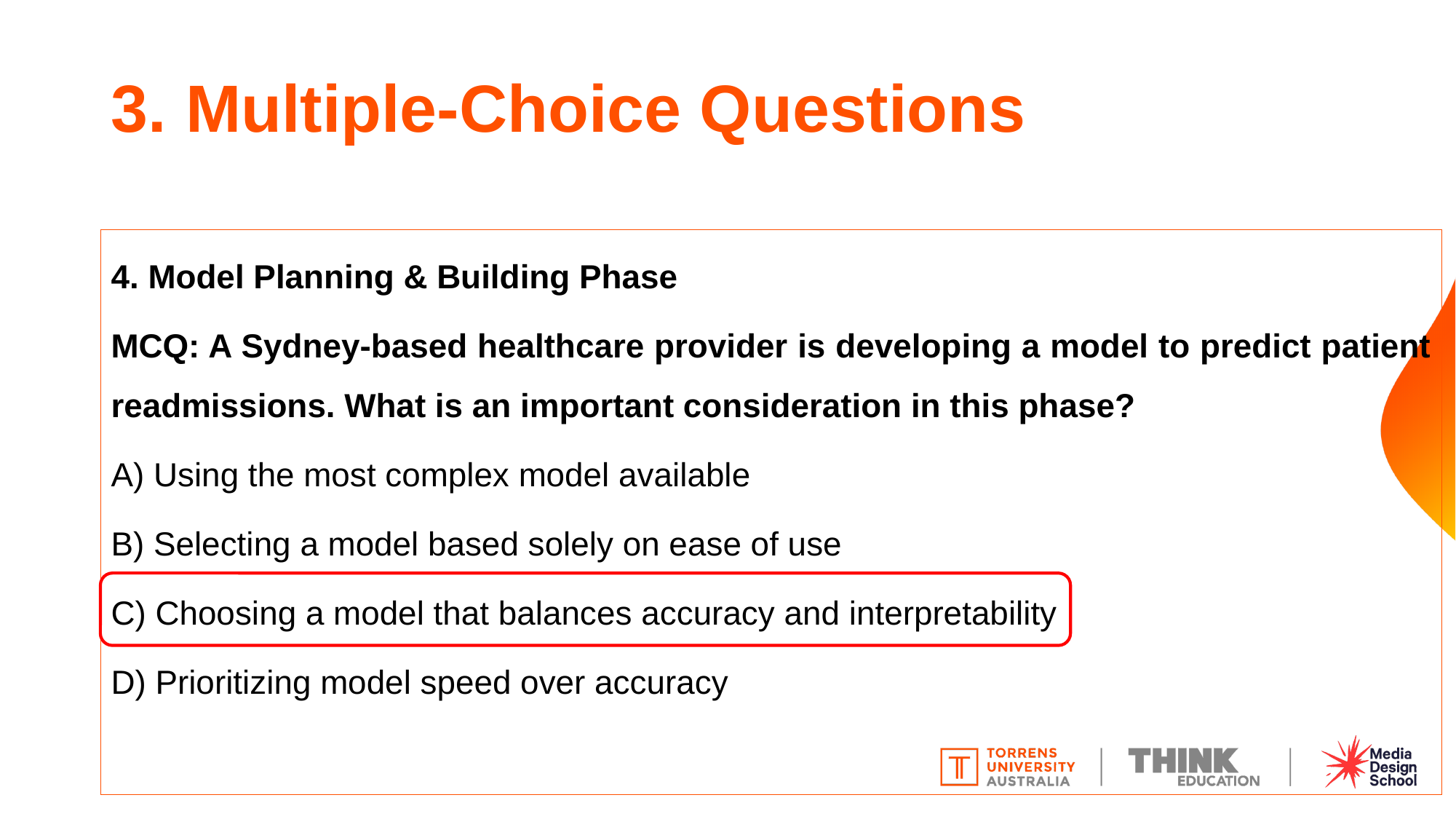

# 3. Multiple-Choice Questions
4. Model Planning & Building Phase
MCQ: A Sydney-based healthcare provider is developing a model to predict patient readmissions. What is an important consideration in this phase?
A) Using the most complex model available
B) Selecting a model based solely on ease of use
C) Choosing a model that balances accuracy and interpretability
D) Prioritizing model speed over accuracy